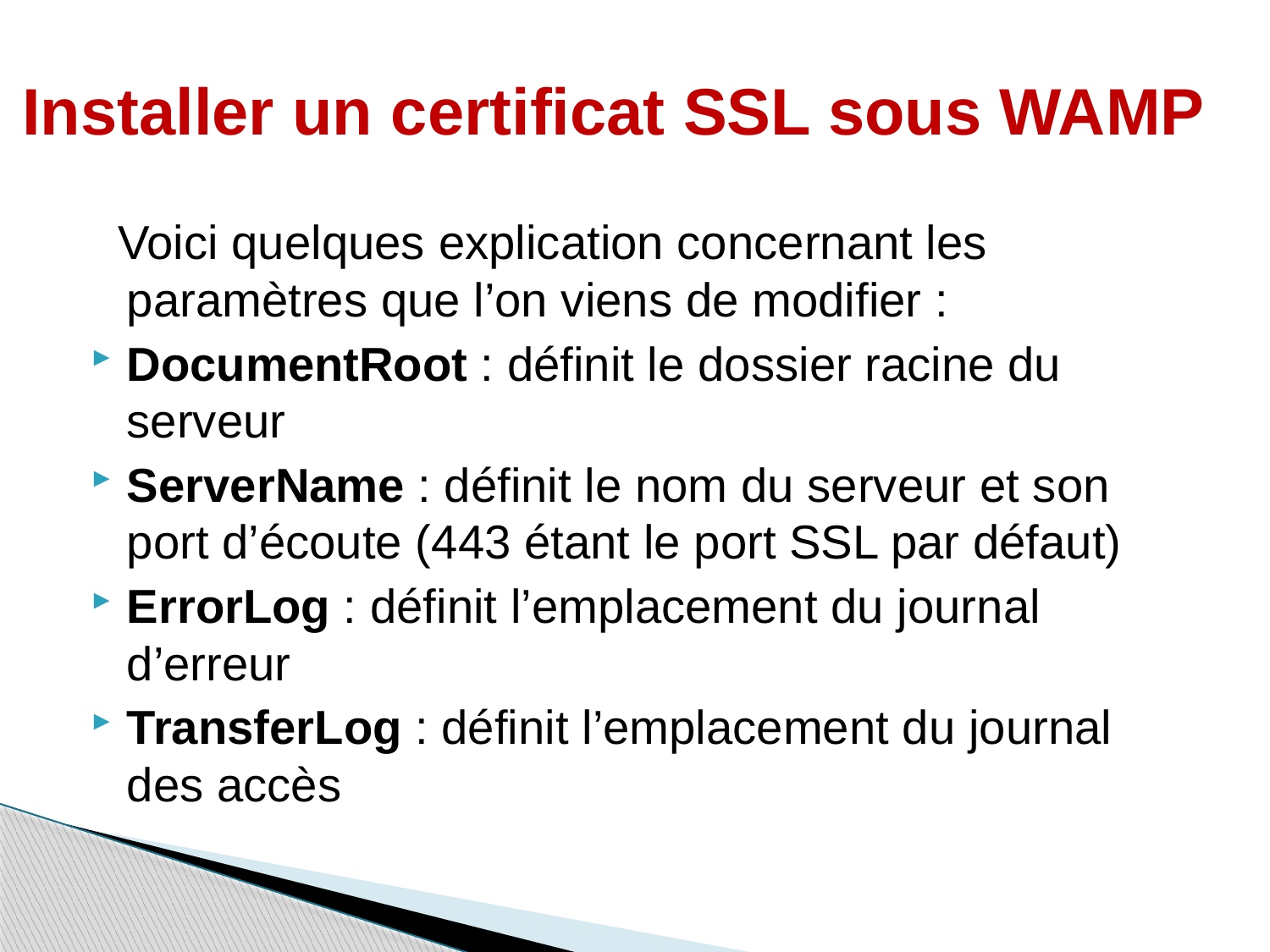

# Installer un certificat SSL sous WAMP
  Voici quelques explication concernant les paramètres que l’on viens de modifier :
DocumentRoot : définit le dossier racine du serveur
ServerName : définit le nom du serveur et son port d’écoute (443 étant le port SSL par défaut)
ErrorLog : définit l’emplacement du journal d’erreur
TransferLog : définit l’emplacement du journal des accès